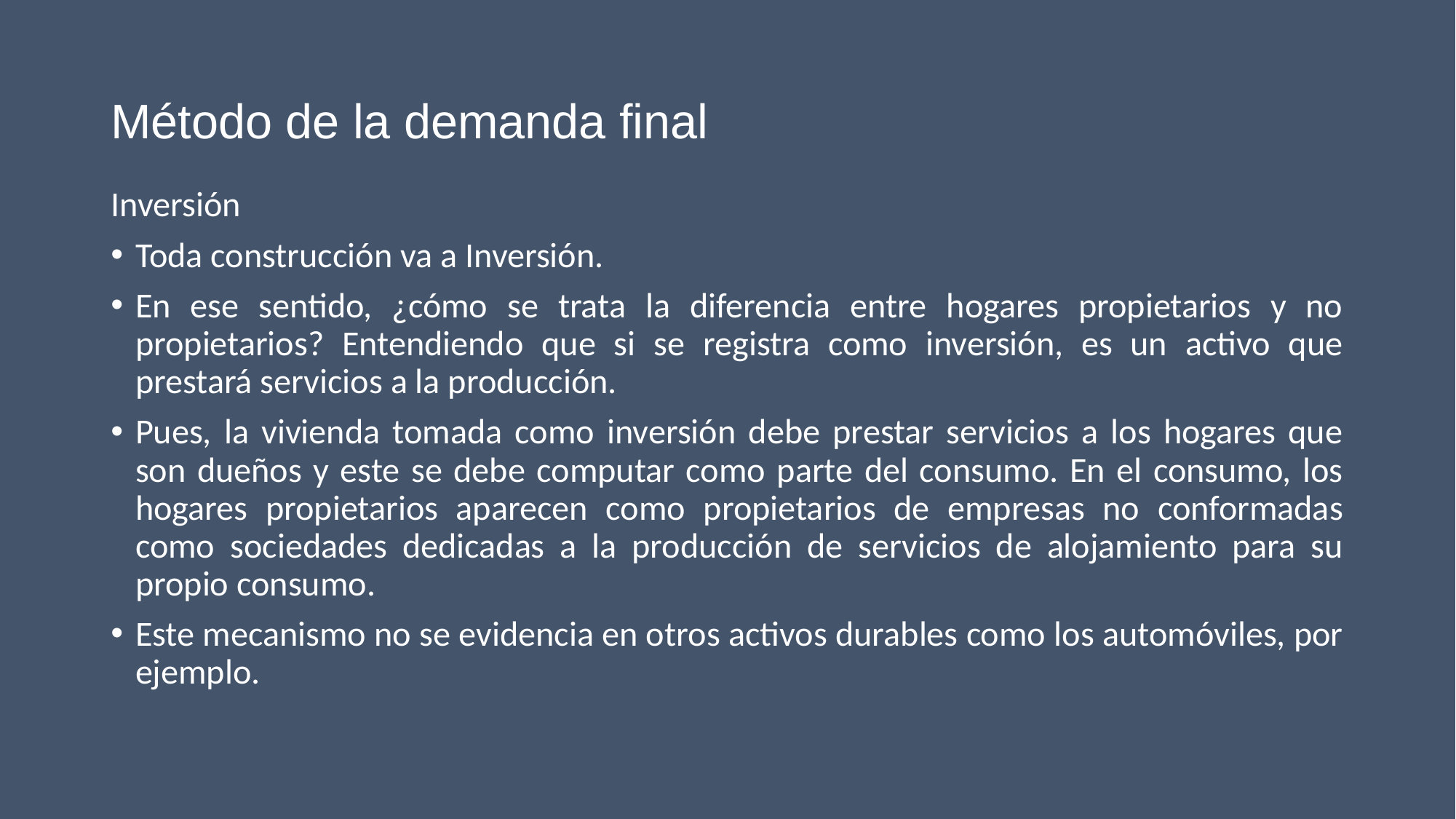

# Método de la demanda final
Inversión
Toda construcción va a Inversión.
En ese sentido, ¿cómo se trata la diferencia entre hogares propietarios y no propietarios? Entendiendo que si se registra como inversión, es un activo que prestará servicios a la producción.
Pues, la vivienda tomada como inversión debe prestar servicios a los hogares que son dueños y este se debe computar como parte del consumo. En el consumo, los hogares propietarios aparecen como propietarios de empresas no conformadas como sociedades dedicadas a la producción de servicios de alojamiento para su propio consumo.
Este mecanismo no se evidencia en otros activos durables como los automóviles, por ejemplo.